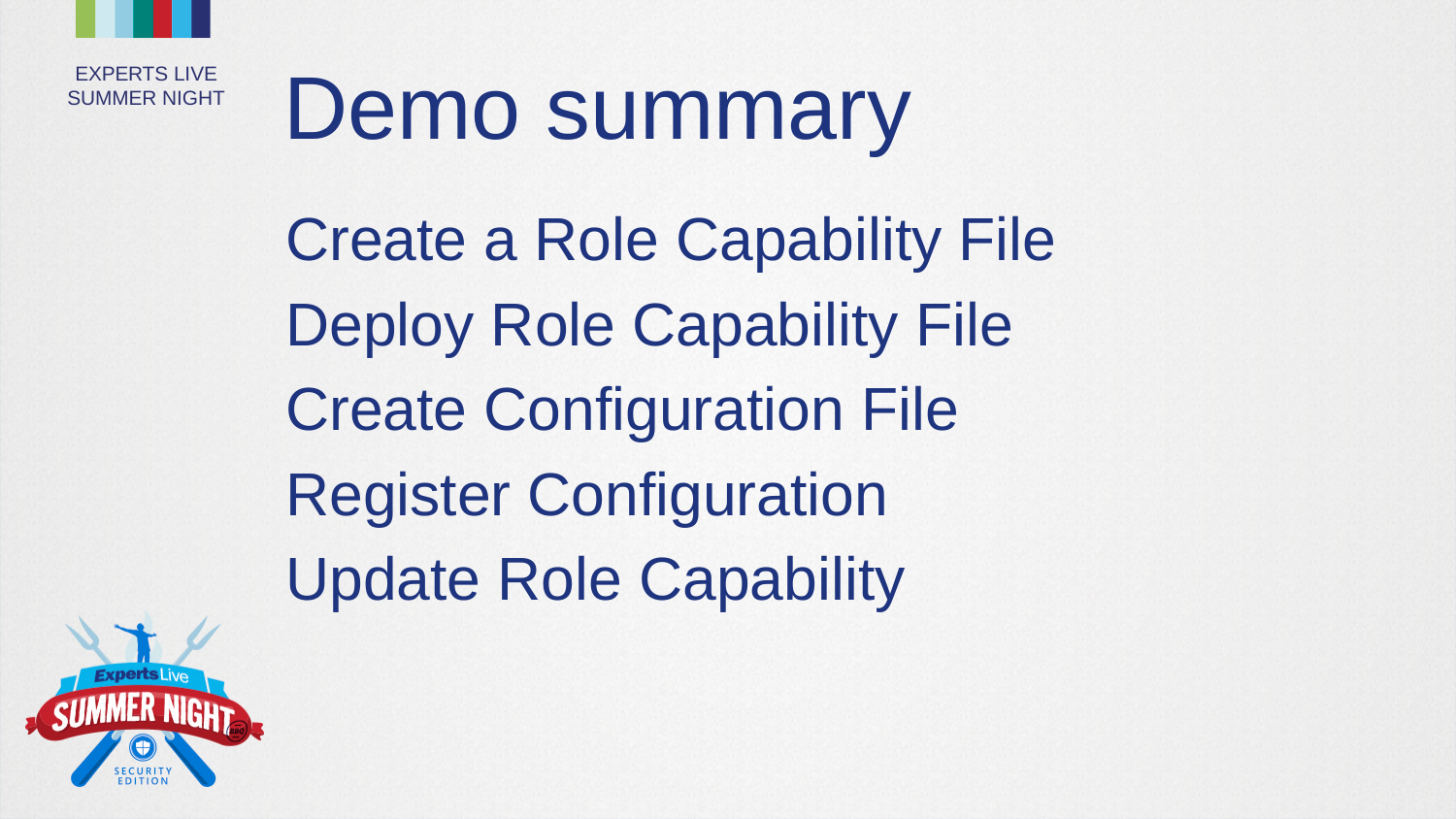

# Demo summary
Create a Role Capability File
Deploy Role Capability File
Create Configuration File
Register Configuration
Update Role Capability